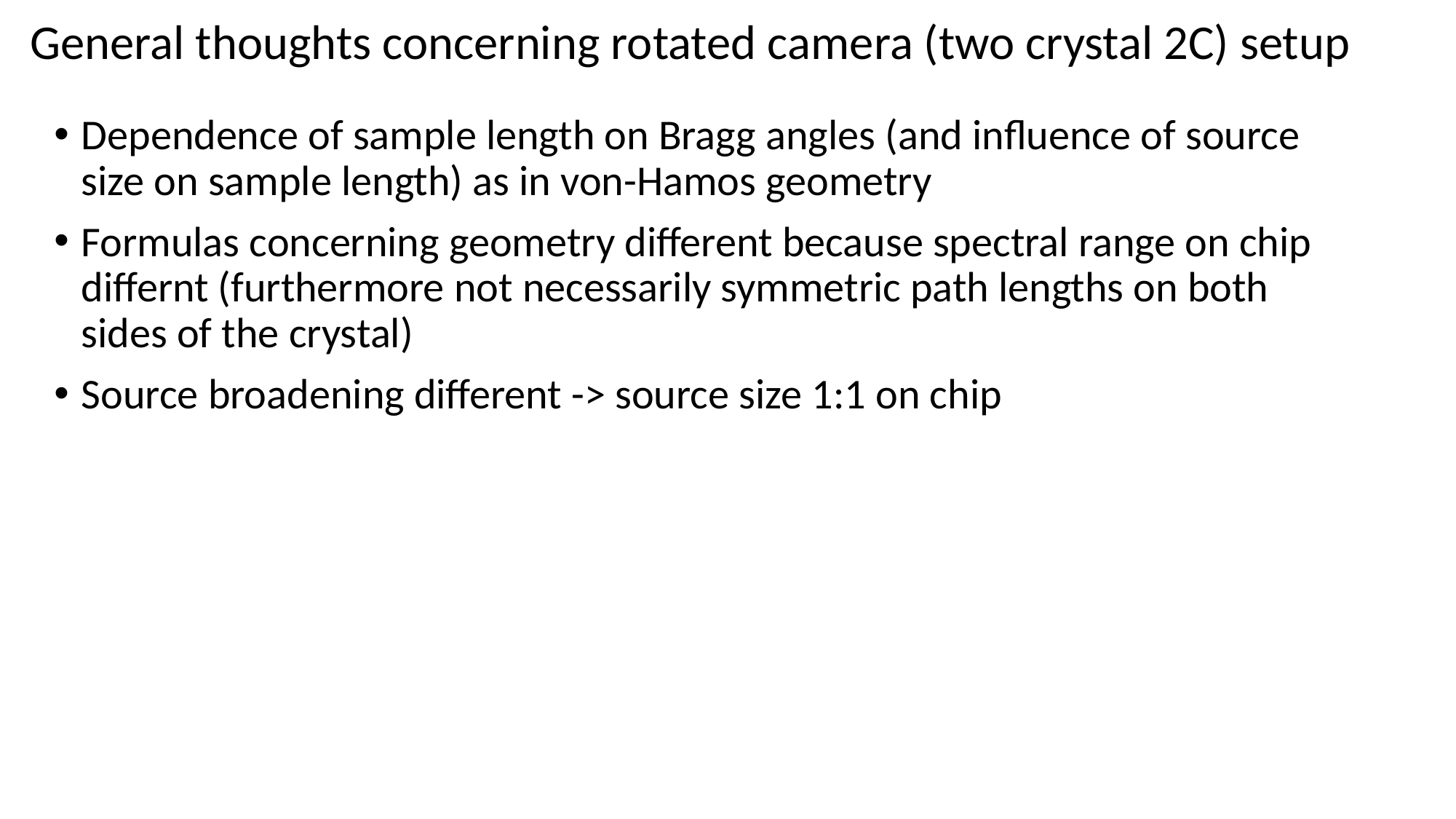

General thoughts concerning rotated camera (two crystal 2C) setup
Dependence of sample length on Bragg angles (and influence of source size on sample length) as in von-Hamos geometry
Formulas concerning geometry different because spectral range on chip differnt (furthermore not necessarily symmetric path lengths on both sides of the crystal)
Source broadening different -> source size 1:1 on chip